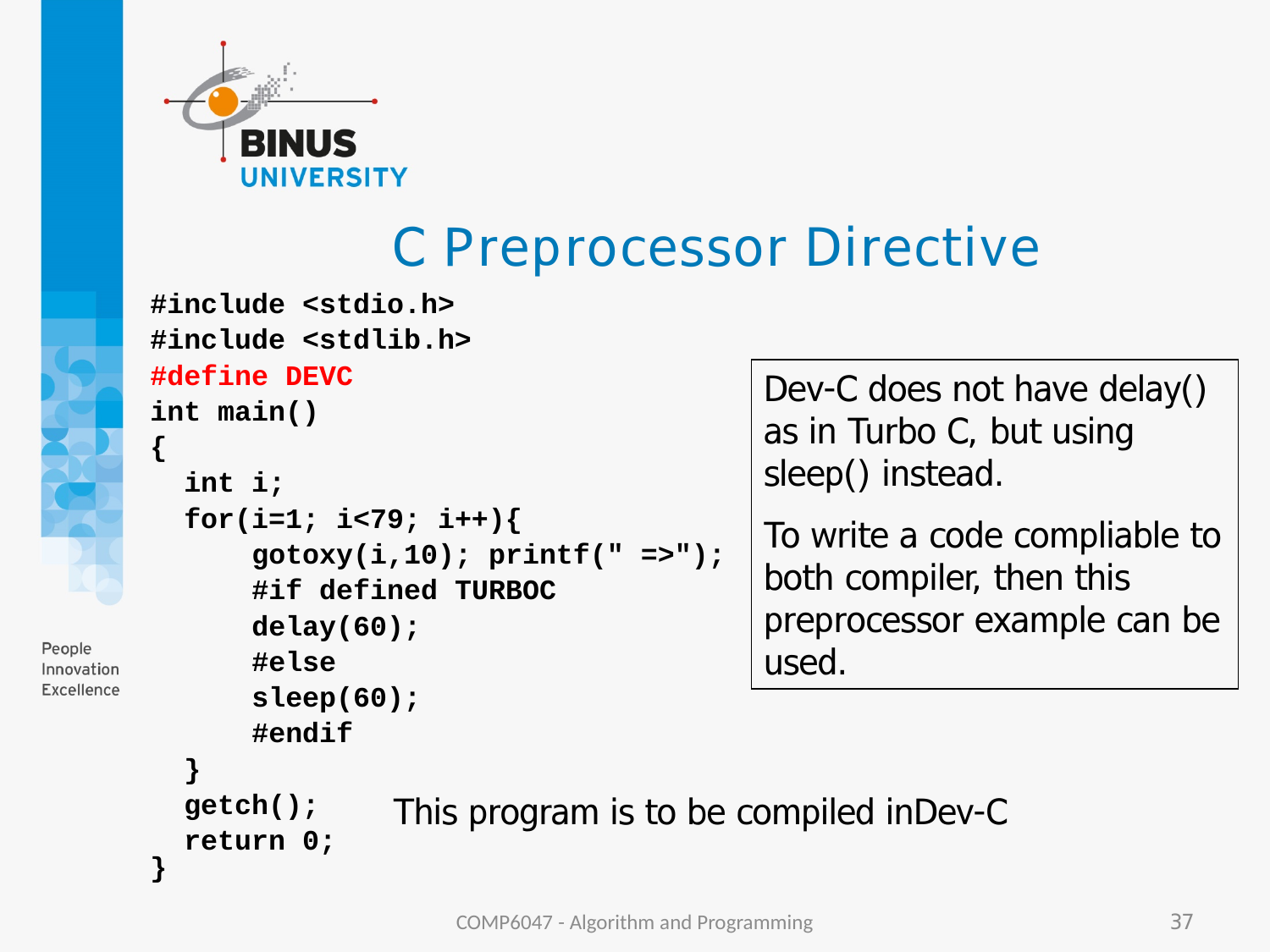

# C Preprocessor Directive
#include <stdio.h>
#include <stdlib.h>
#define DEVC
int main()
{
  int i;
  for(i=1; i<79; i++){
      gotoxy(i,10); printf(" =>");
      #if defined TURBOC
      delay(60);
      #else
      sleep(60);
      #endif
  }
  getch();
  return 0;
}
Dev-C does not have delay() as in Turbo C, but using sleep() instead.
To write a code compliable to both compiler, then this preprocessor example can be used.
This program is to be compiled inDev-C
COMP6047 - Algorithm and Programming
37